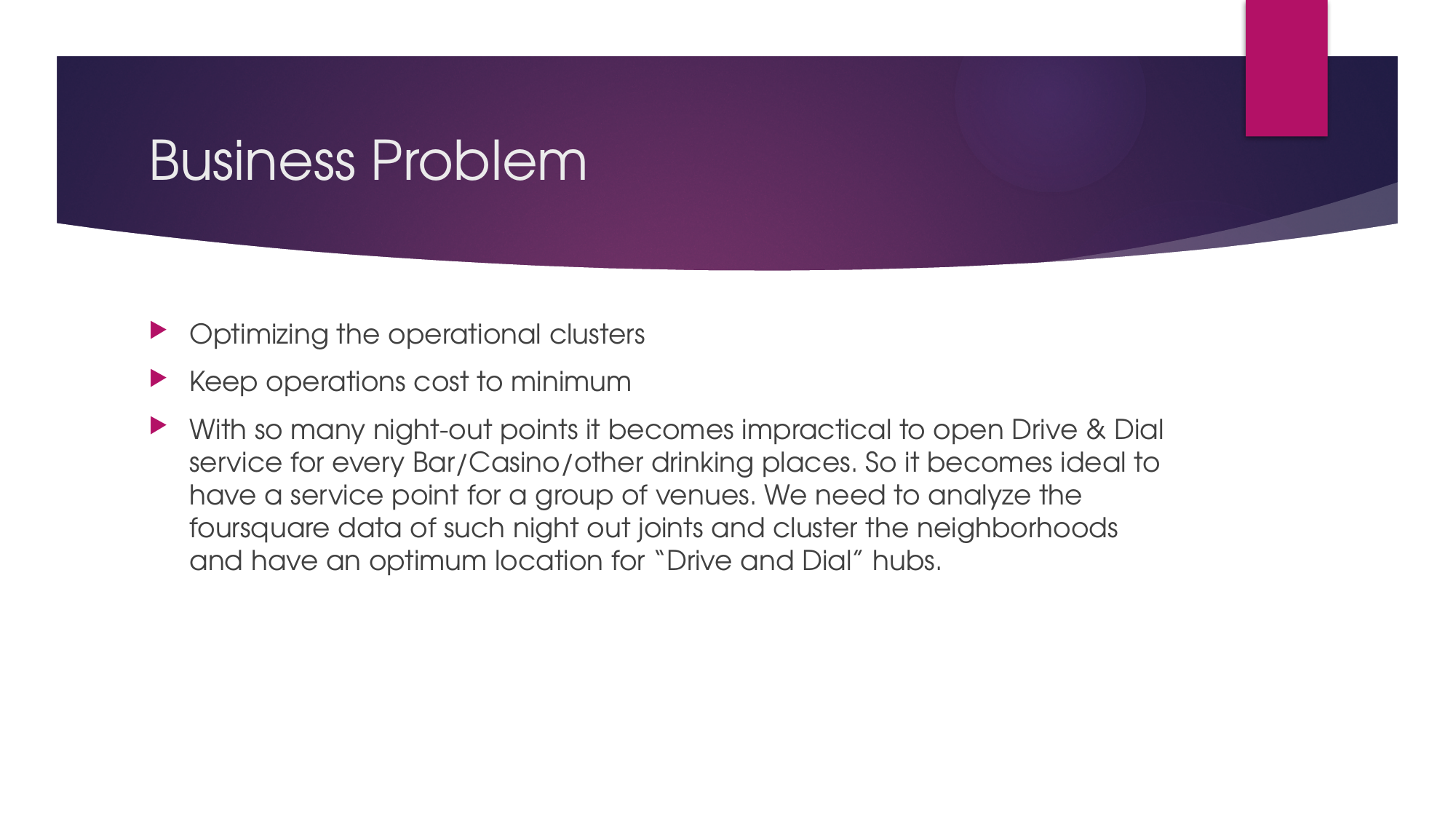

# Business Problem
Optimizing the operational clusters
Keep operations cost to minimum
With so many night-out points it becomes impractical to open Drive & Dial service for every Bar/Casino/other drinking places. So it becomes ideal to have a service point for a group of venues. We need to analyze the foursquare data of such night out joints and cluster the neighborhoods and have an optimum location for “Drive and Dial” hubs.